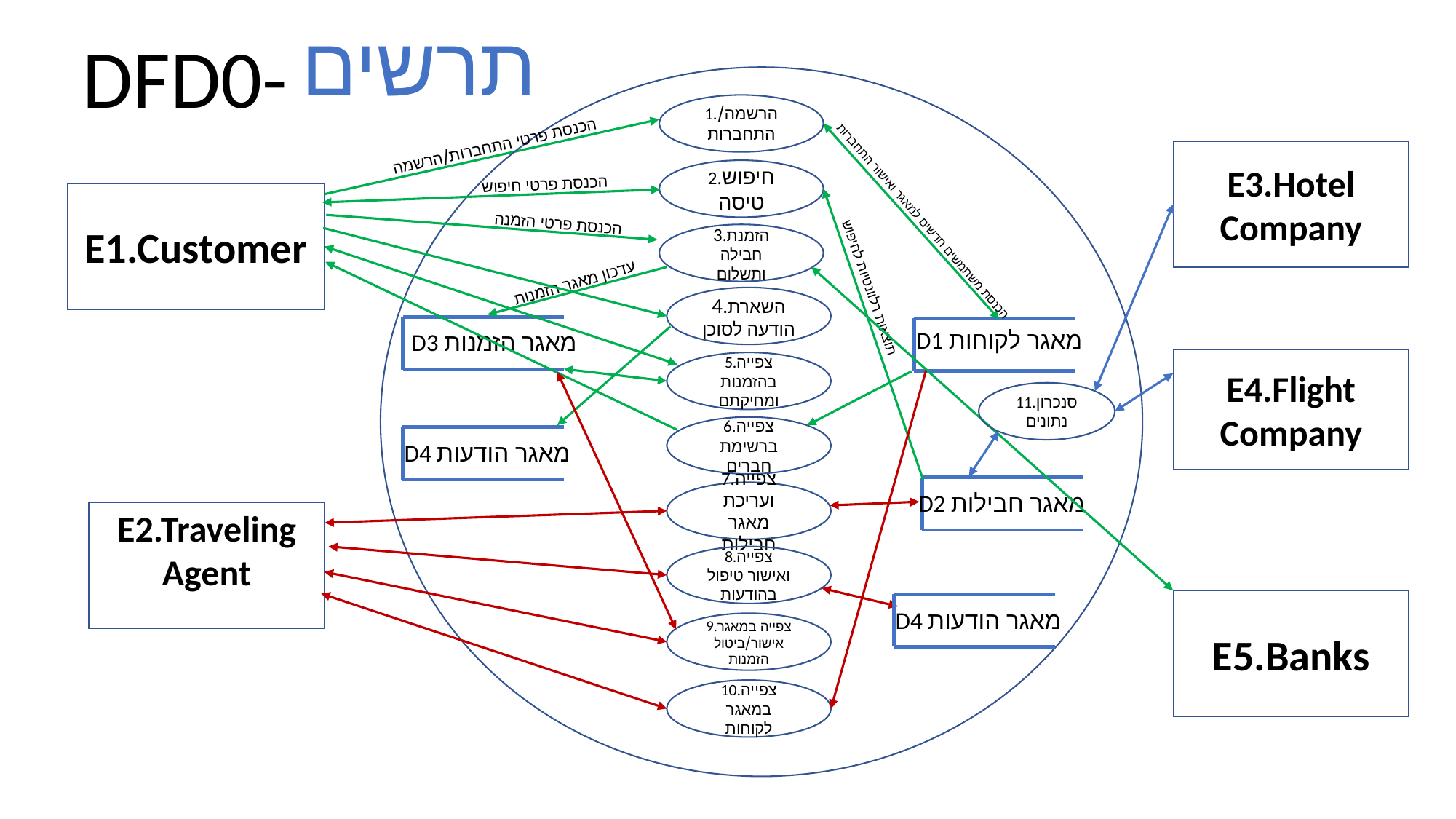

תרשים
DFD0-

1.הרשמה/ התחברות
הכנסת פרטי התחברות/הרשמה
E3.Hotel Company
2.חיפוש טיסה
הכנסת פרטי חיפוש
E1.Customer
הכנסת פרטי הזמנה
הכנסת משתמשים חדשים למאגר ואישור התחברות
3.הזמנת חבילה ותשלום
עדכון מאגר הזמנות
תוצאות רלוונטיות לחיפוש
4.השארת הודעה לסוכן
D1 מאגר לקוחות
D3 מאגר הזמנות
E4.Flight Company
5.צפייה בהזמנות ומחיקתם
11.סנכרון נתונים
6.צפייה ברשימת חברים
D4 מאגר הודעות
7.צפייה ועריכת מאגר חבילות
 D2 מאגר חבילות
E2.Traveling Agent

8.צפייה ואישור טיפול בהודעות
E5.Banks
D4 מאגר הודעות
9.צפייה במאגר אישור/ביטול הזמנות
10.צפייה במאגר לקוחות